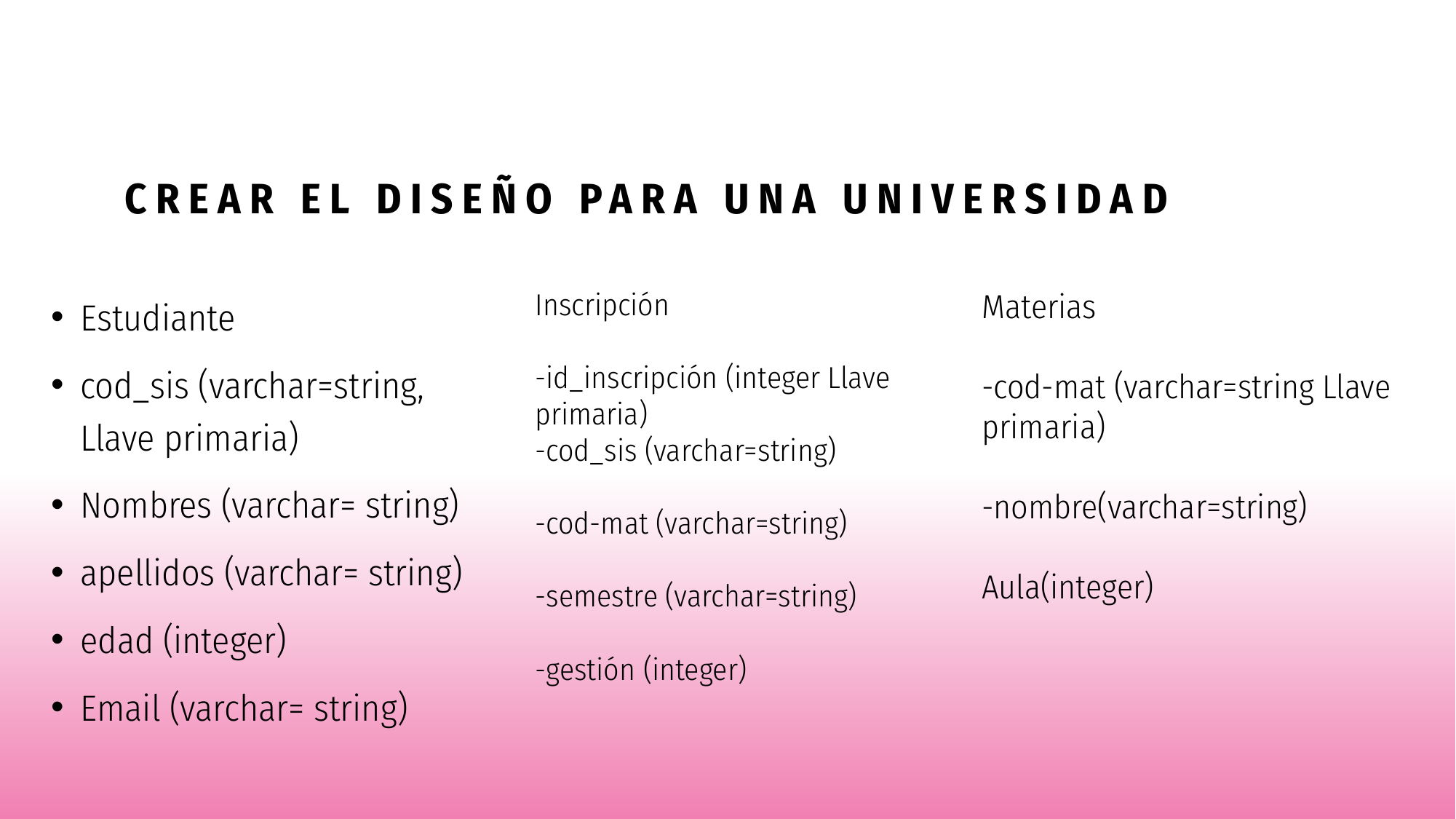

# Crear el diseño para una UNIVERSIDAD
Estudiante
cod_sis (varchar=string, Llave primaria)
Nombres (varchar= string)
apellidos (varchar= string)
edad (integer)
Email (varchar= string)
Inscripción

-id_inscripción (integer Llave primaria)
-cod_sis (varchar=string)

-cod-mat (varchar=string)

-semestre (varchar=string)

-gestión (integer)

Materias

-cod-mat (varchar=string Llave primaria)

-nombre(varchar=string)

Aula(integer)